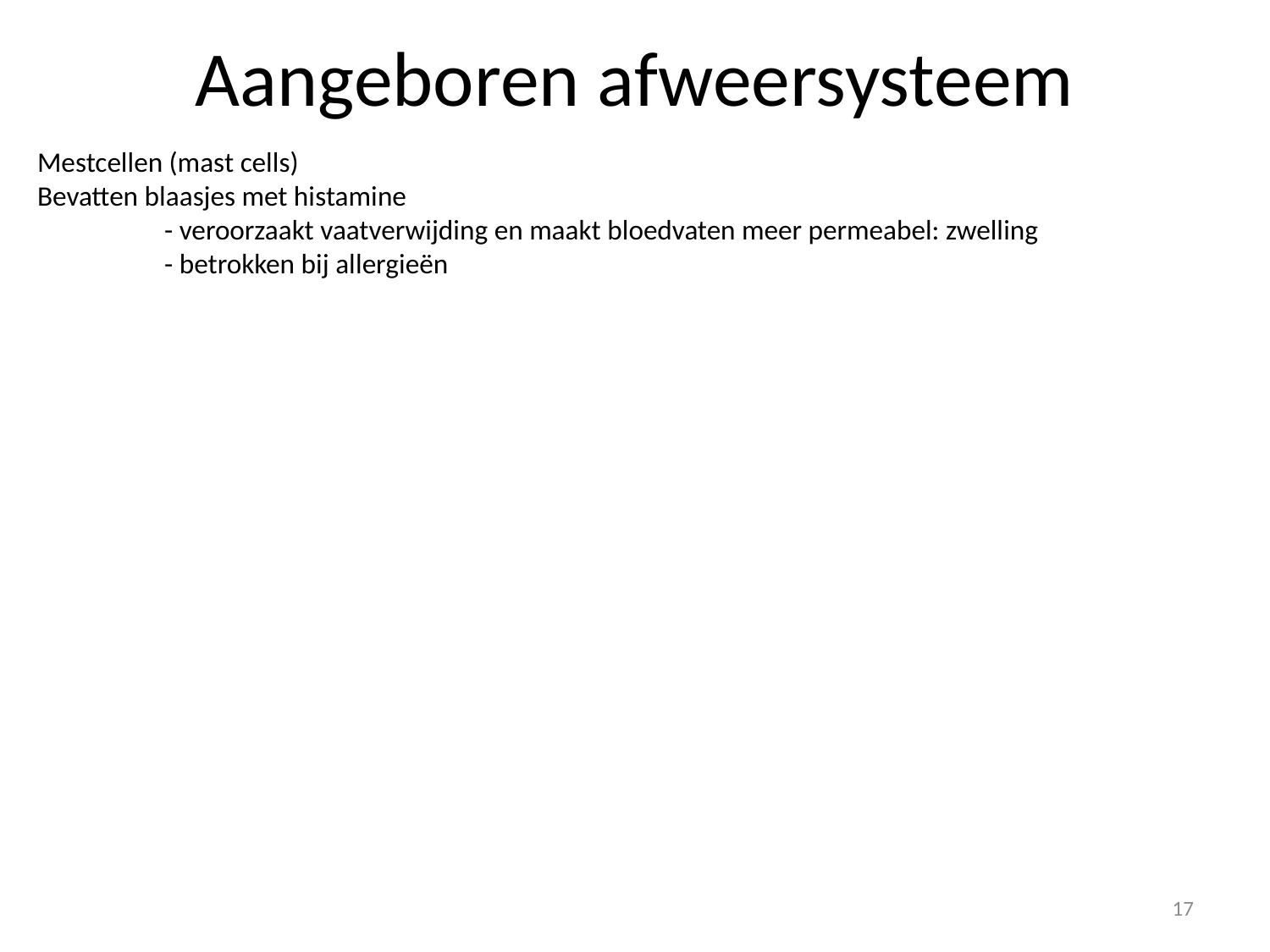

# Aangeboren afweersysteem
Mestcellen (mast cells)
Bevatten blaasjes met histamine
	- veroorzaakt vaatverwijding en maakt bloedvaten meer permeabel: zwelling
	- betrokken bij allergieën
17